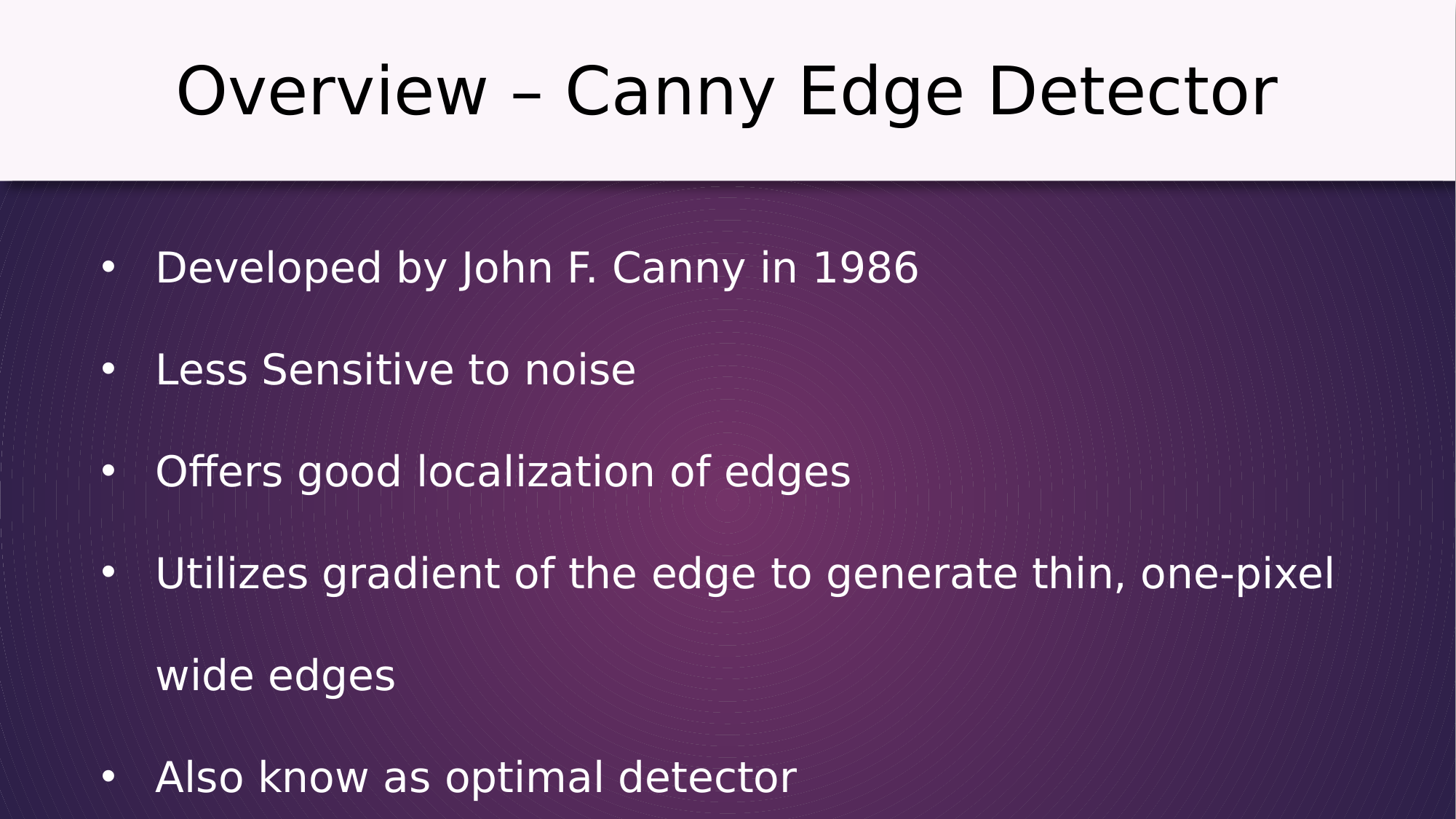

Overview – Canny Edge Detector
Developed by John F. Canny in 1986
Less Sensitive to noise
Offers good localization of edges
Utilizes gradient of the edge to generate thin, one-pixel wide edges
Also know as optimal detector